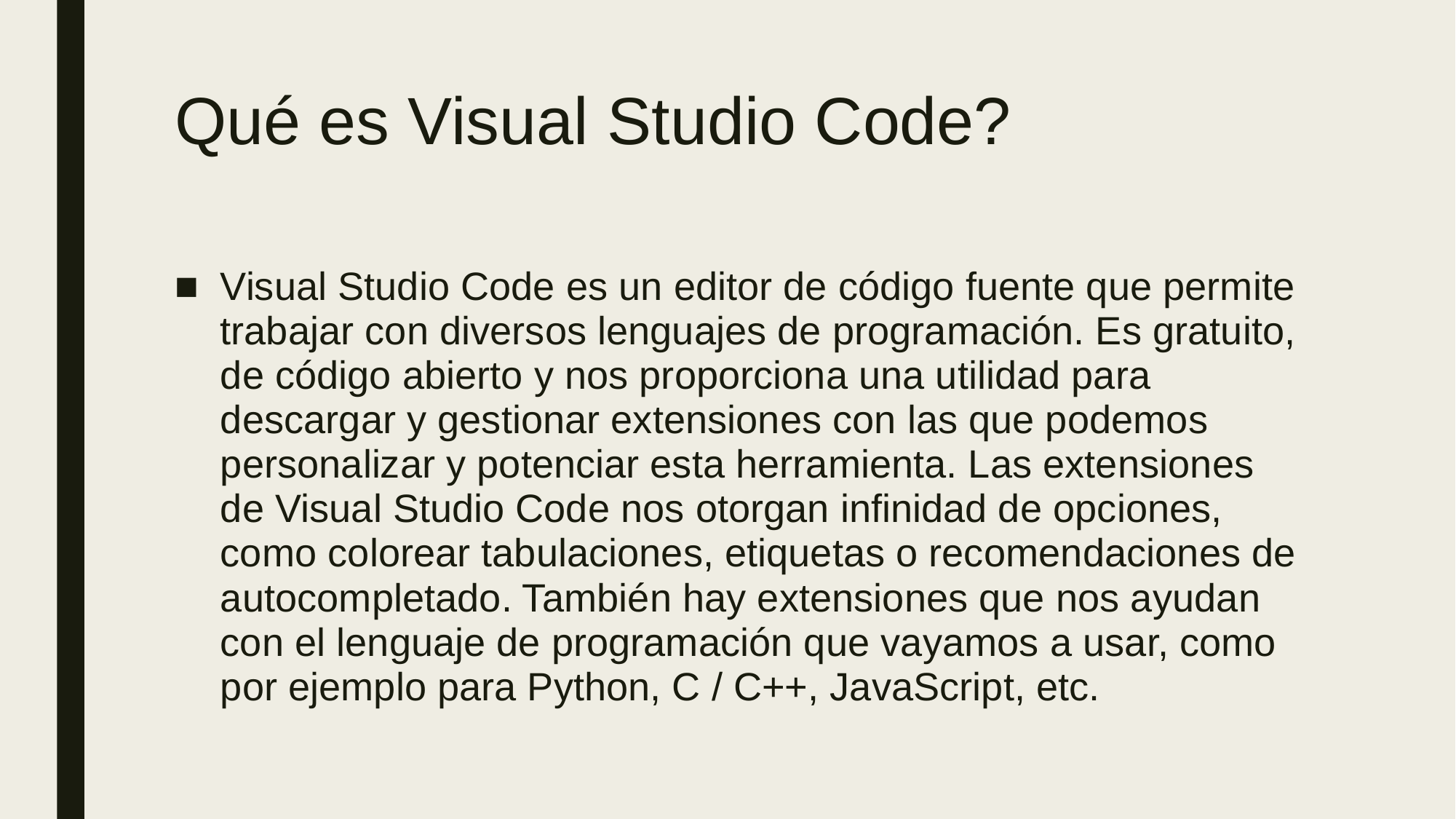

# Qué es Visual Studio Code?
Visual Studio Code es un editor de código fuente que permite trabajar con diversos lenguajes de programación. Es gratuito, de código abierto y nos proporciona una utilidad para descargar y gestionar extensiones con las que podemos personalizar y potenciar esta herramienta. Las extensiones de Visual Studio Code nos otorgan infinidad de opciones, como colorear tabulaciones, etiquetas o recomendaciones de autocompletado. También hay extensiones que nos ayudan con el lenguaje de programación que vayamos a usar, como por ejemplo para Python, C / C++, JavaScript, etc.